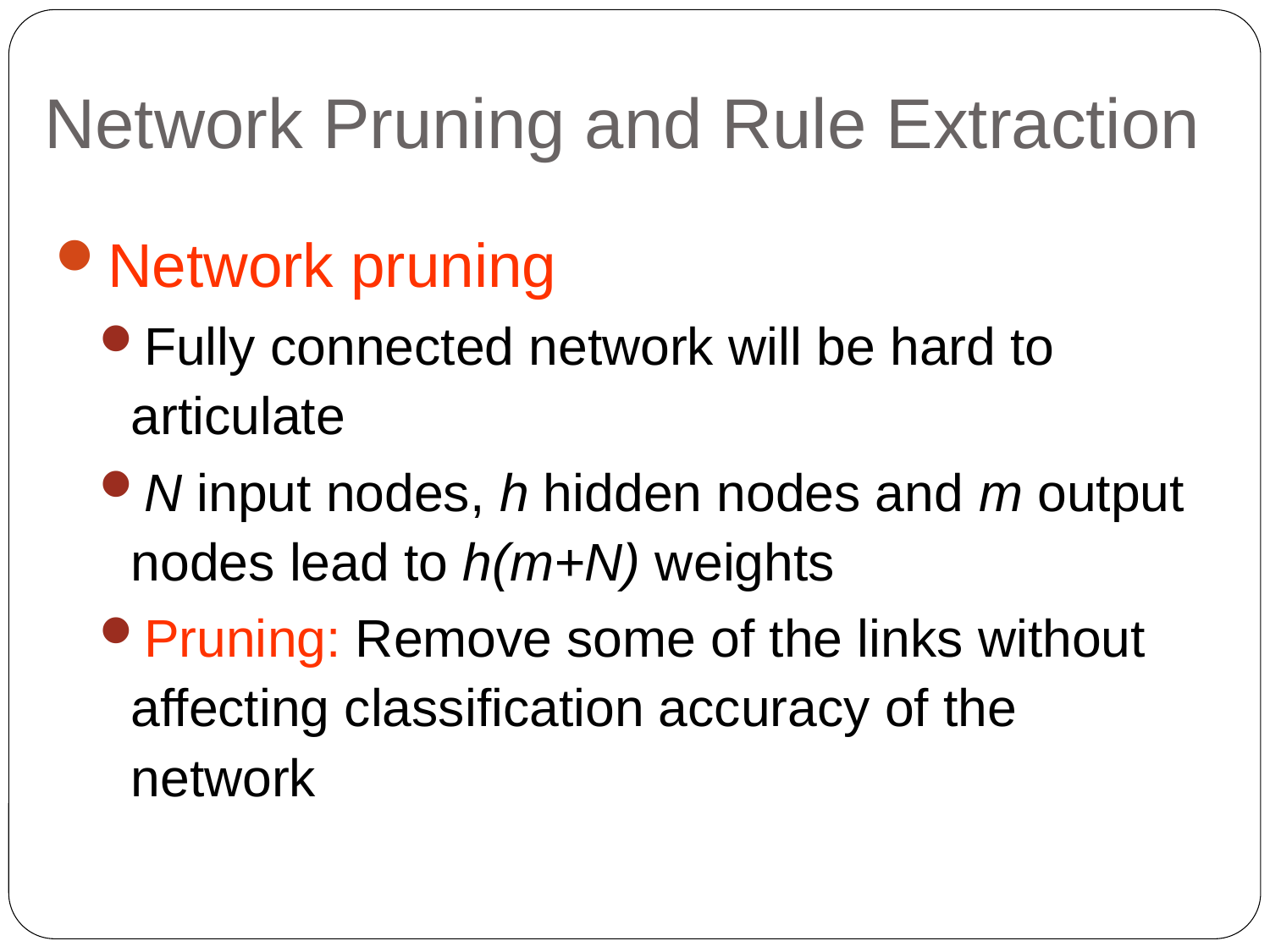

# Network Pruning and Rule Extraction
Network pruning
Fully connected network will be hard to articulate
N input nodes, h hidden nodes and m output nodes lead to h(m+N) weights
Pruning: Remove some of the links without affecting classification accuracy of the network